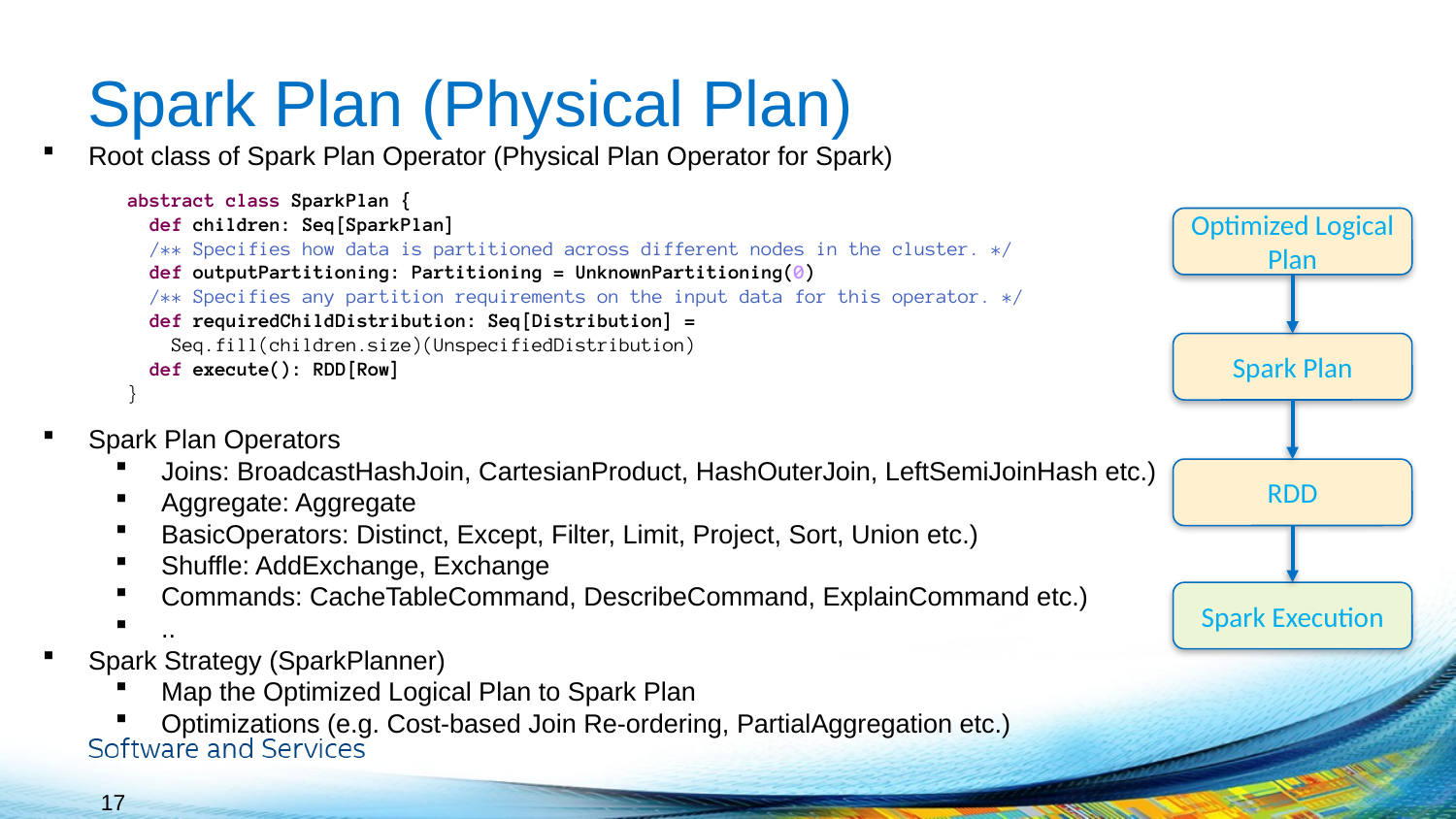

# Spark Plan (Physical Plan)
Root class of Spark Plan Operator (Physical Plan Operator for Spark)

Spark Plan Operators
Joins: BroadcastHashJoin, CartesianProduct, HashOuterJoin, LeftSemiJoinHash etc.)
Aggregate: Aggregate
BasicOperators: Distinct, Except, Filter, Limit, Project, Sort, Union etc.)
Shuffle: AddExchange, Exchange
Commands: CacheTableCommand, DescribeCommand, ExplainCommand etc.)
..
Spark Strategy (SparkPlanner)
Map the Optimized Logical Plan to Spark Plan
Optimizations (e.g. Cost-based Join Re-ordering, PartialAggregation etc.)
abstract class SparkPlan {
  def children: Seq[SparkPlan]
  /** Specifies how data is partitioned across different nodes in the cluster. */
  def outputPartitioning: Partitioning = UnknownPartitioning(0)
  /** Specifies any partition requirements on the input data for this operator. */
  def requiredChildDistribution: Seq[Distribution] =
    Seq.fill(children.size)(UnspecifiedDistribution)
  def execute(): RDD[Row]
}
Optimized Logical Plan
Spark Plan
RDD
Spark Execution
17